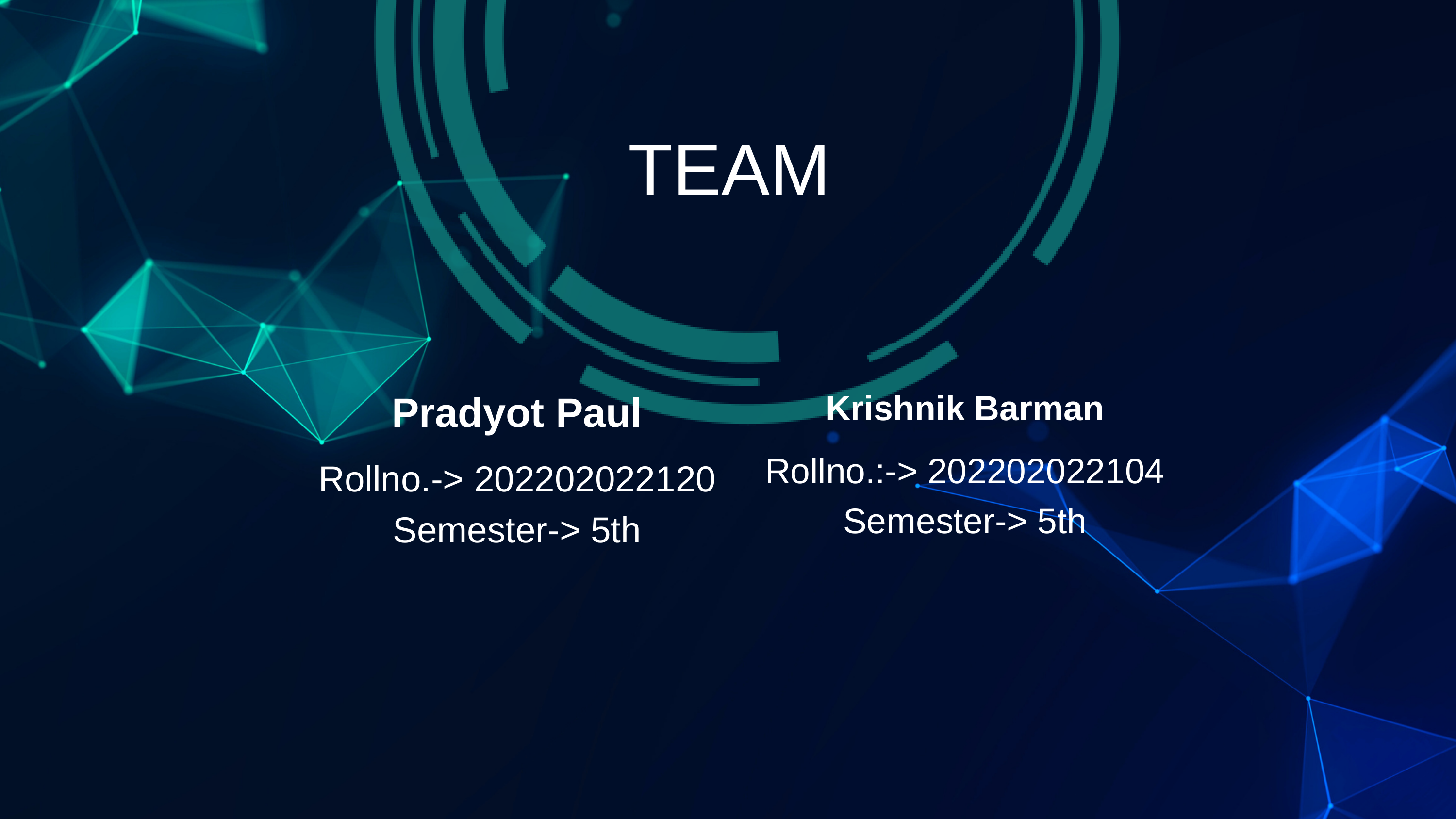

TEAM
Pradyot Paul
Rollno.-> 202202022120
Semester-> 5th
Krishnik Barman
Rollno.:-> 202202022104
Semester-> 5th